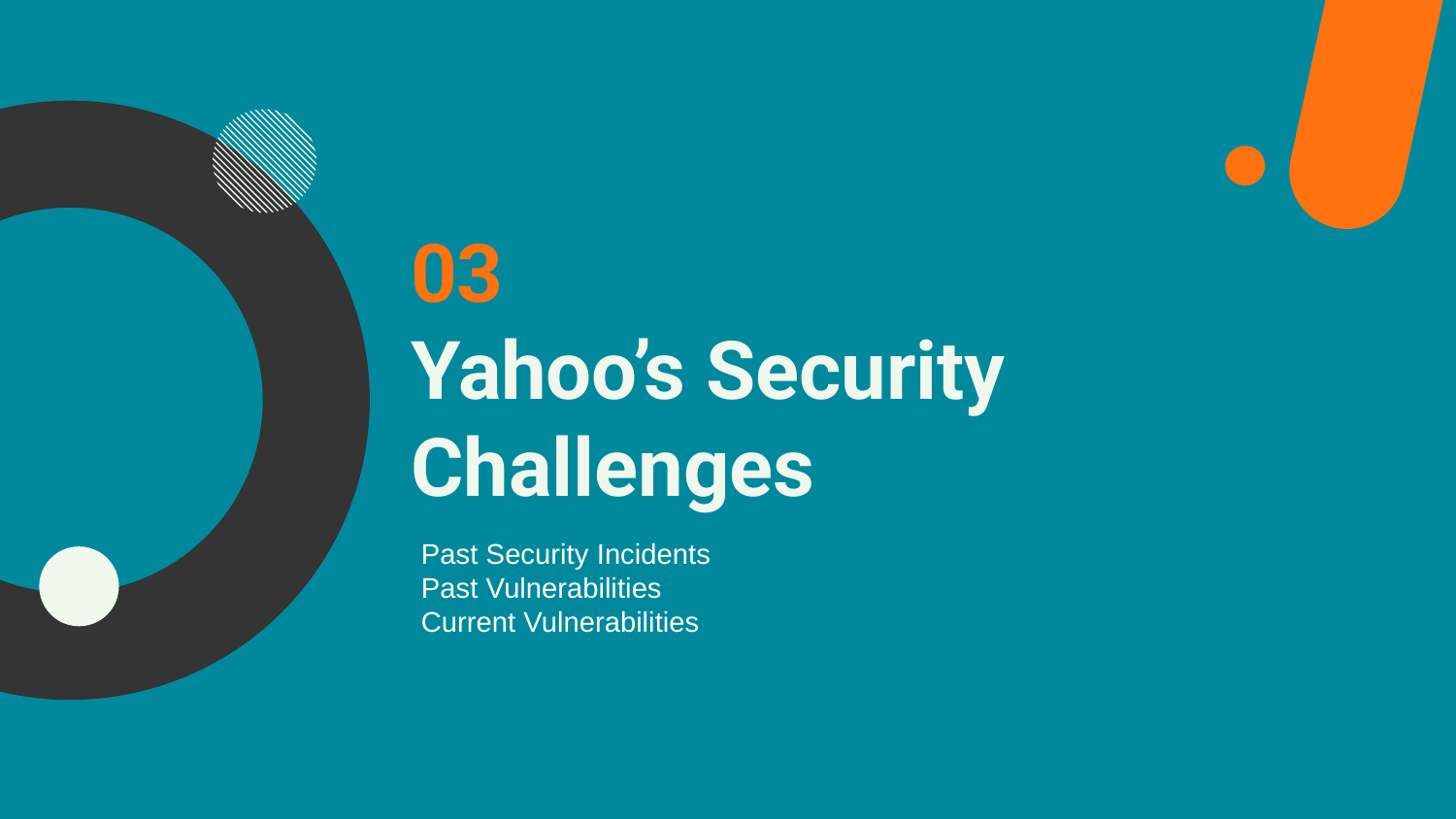

03
# Yahoo’s Security Challenges
Past Security Incidents
Past Vulnerabilities
Current Vulnerabilities